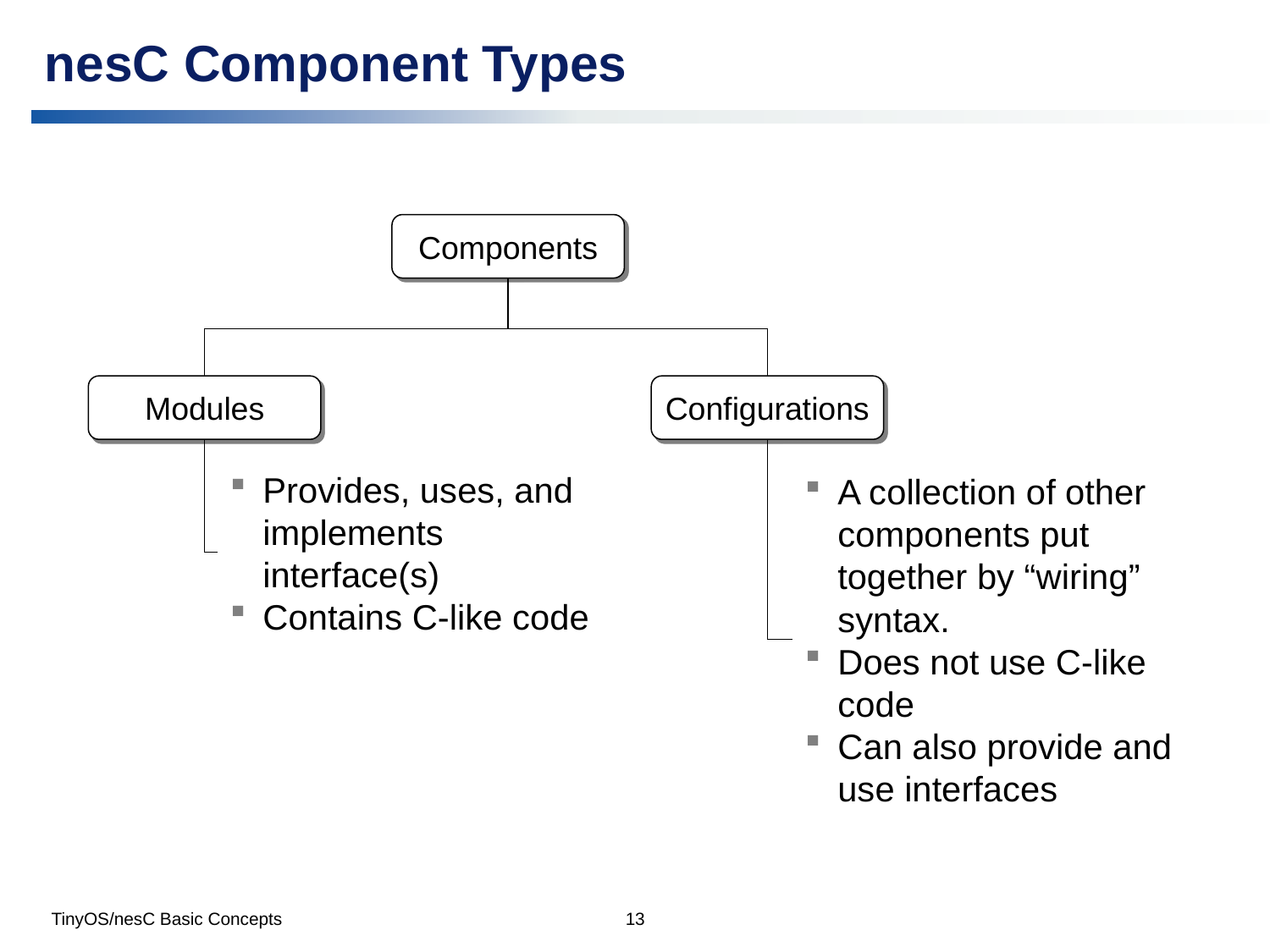

# nesC Component Types
Components
Modules
Configurations
Provides, uses, and implements interface(s)
Contains C-like code
A collection of other components put together by “wiring” syntax.
Does not use C-like code
Can also provide and use interfaces
TinyOS/nesC Basic Concepts
13